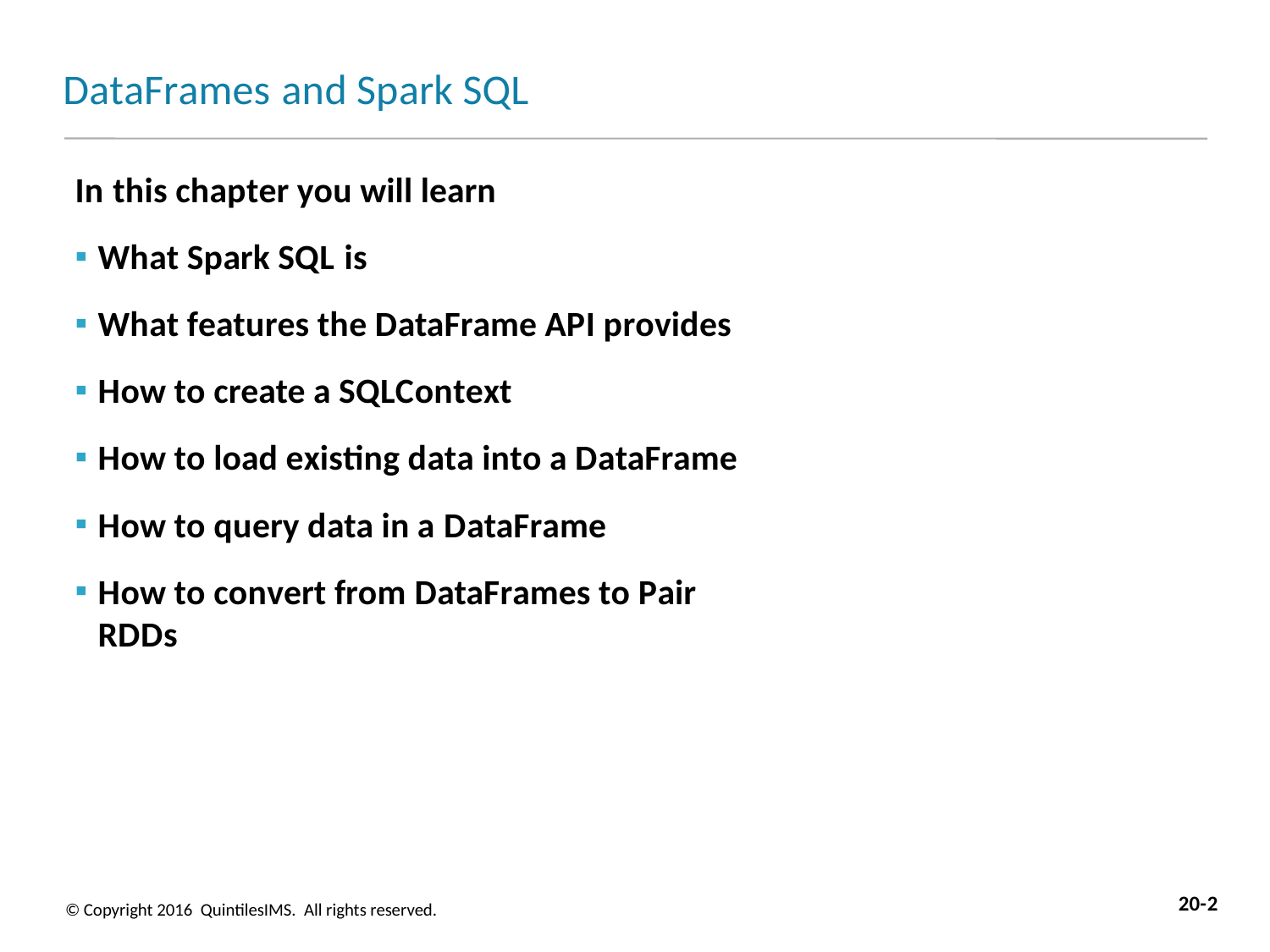

# DataFrames and Spark SQL
In this chapter you will learn
What Spark SQL is
What features the DataFrame API provides
How to create a SQLContext
How to load existing data into a DataFrame
How to query data in a DataFrame
How to convert from DataFrames to Pair RDDs
20-2
© Copyright 2016  QuintilesIMS.  All rights reserved.